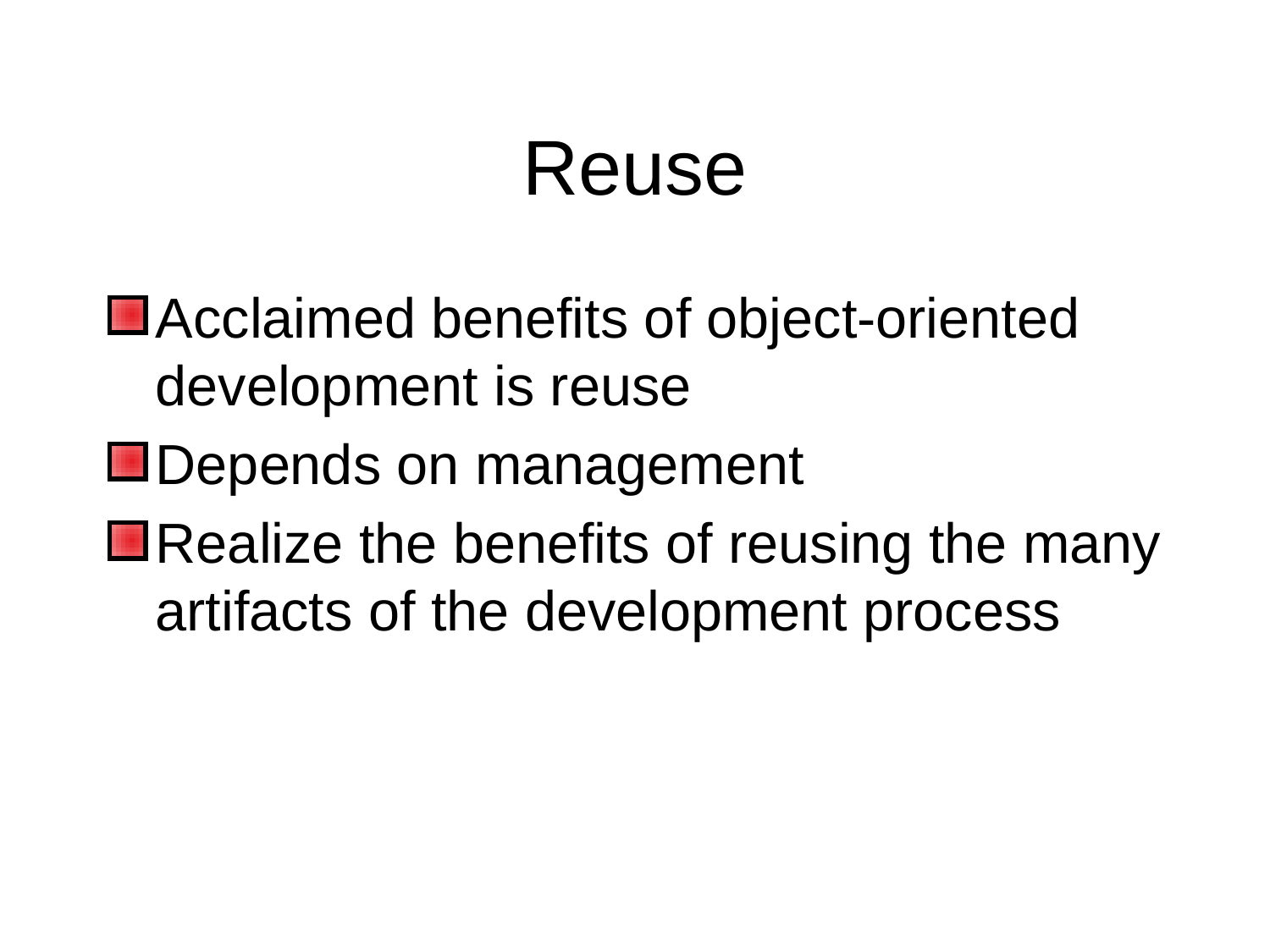

# Reuse
Acclaimed benefits of object-oriented development is reuse
Depends on management
Realize the benefits of reusing the many artifacts of the development process